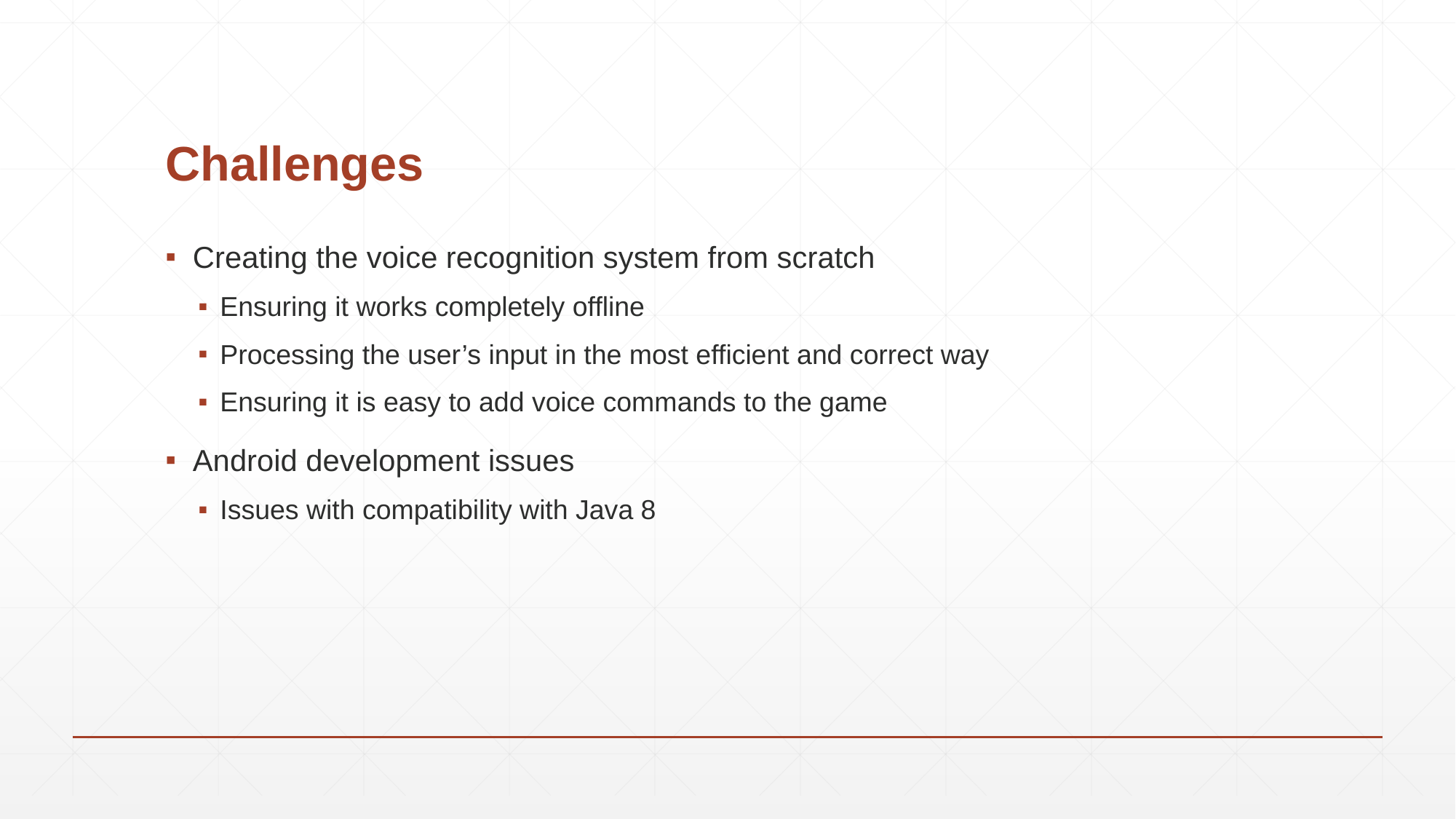

# Challenges
Creating the voice recognition system from scratch
Ensuring it works completely offline
Processing the user’s input in the most efficient and correct way
Ensuring it is easy to add voice commands to the game
Android development issues
Issues with compatibility with Java 8